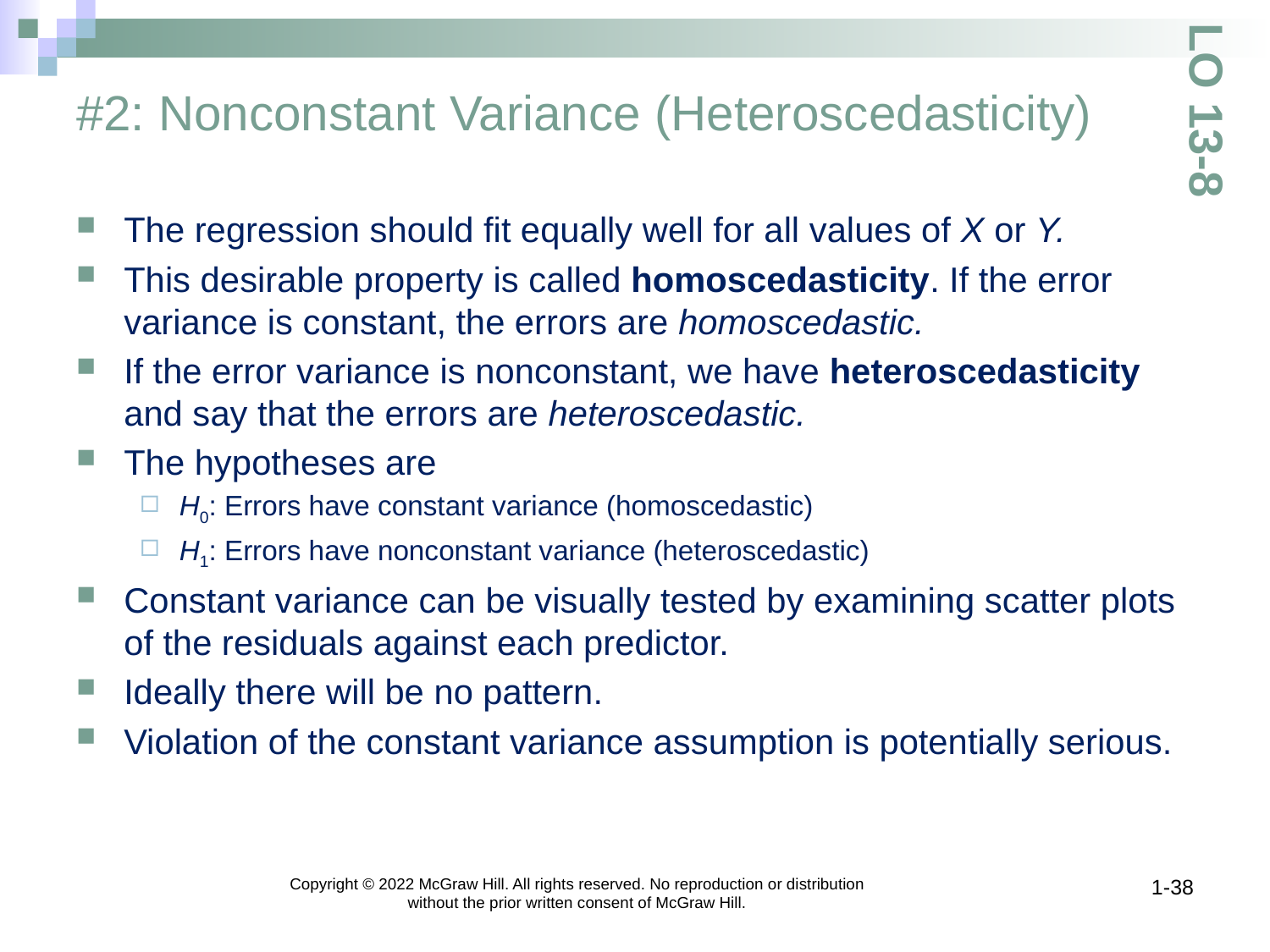

# #2: Nonconstant Variance (Heteroscedasticity)
LO 13-8
The regression should fit equally well for all values of X or Y.
This desirable property is called homoscedasticity. If the error variance is constant, the errors are homoscedastic.
If the error variance is nonconstant, we have heteroscedasticity and say that the errors are heteroscedastic.
The hypotheses are
H0: Errors have constant variance (homoscedastic)
H1: Errors have nonconstant variance (heteroscedastic)
Constant variance can be visually tested by examining scatter plots of the residuals against each predictor.
Ideally there will be no pattern.
Violation of the constant variance assumption is potentially serious.

Copyright © 2022 McGraw Hill. All rights reserved. No reproduction or distribution without the prior written consent of McGraw Hill.
1-38